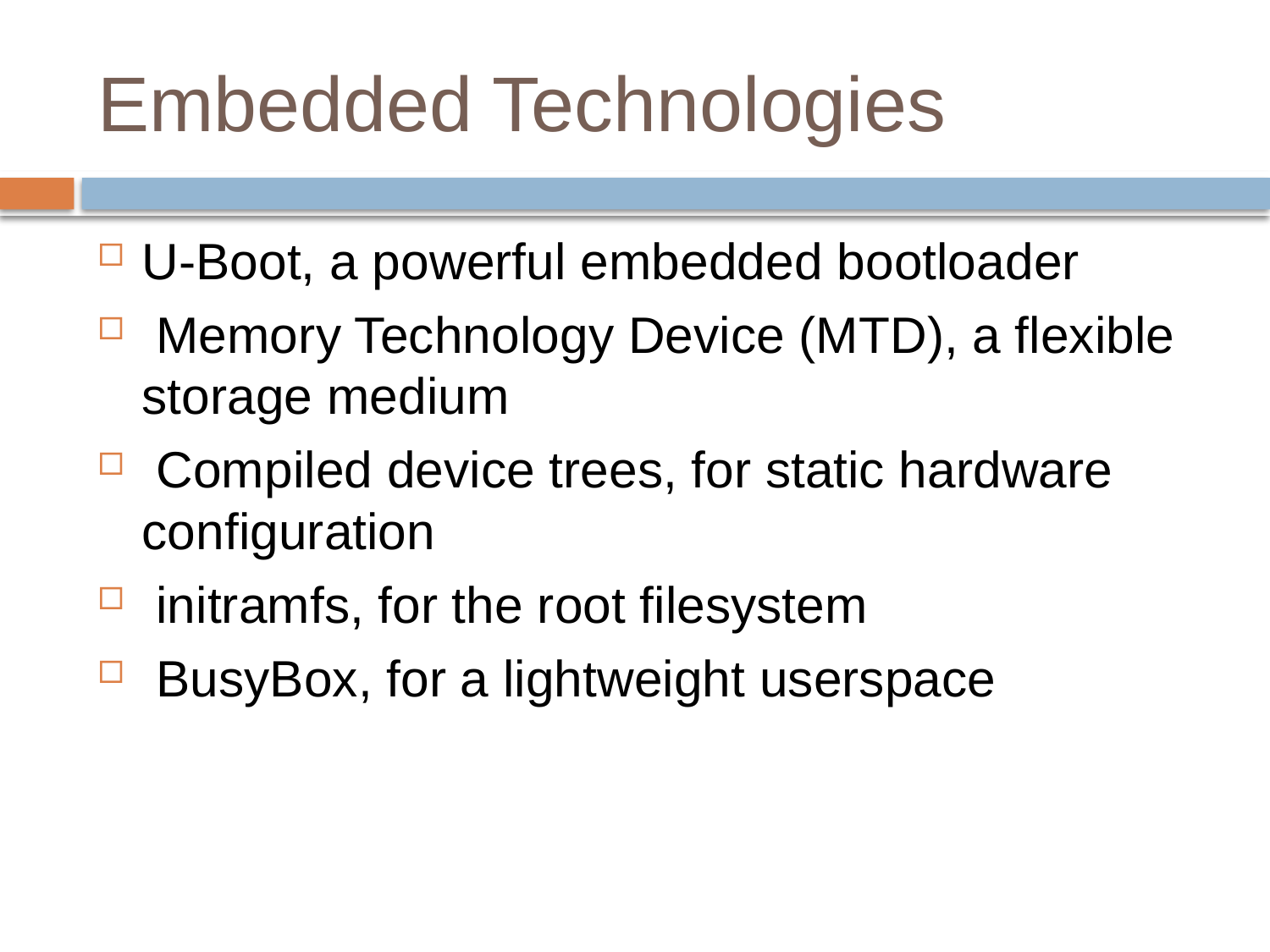

# Embedded Technologies
U-Boot, a powerful embedded bootloader
 Memory Technology Device (MTD), a flexible storage medium
 Compiled device trees, for static hardware configuration
 initramfs, for the root filesystem
 BusyBox, for a lightweight userspace